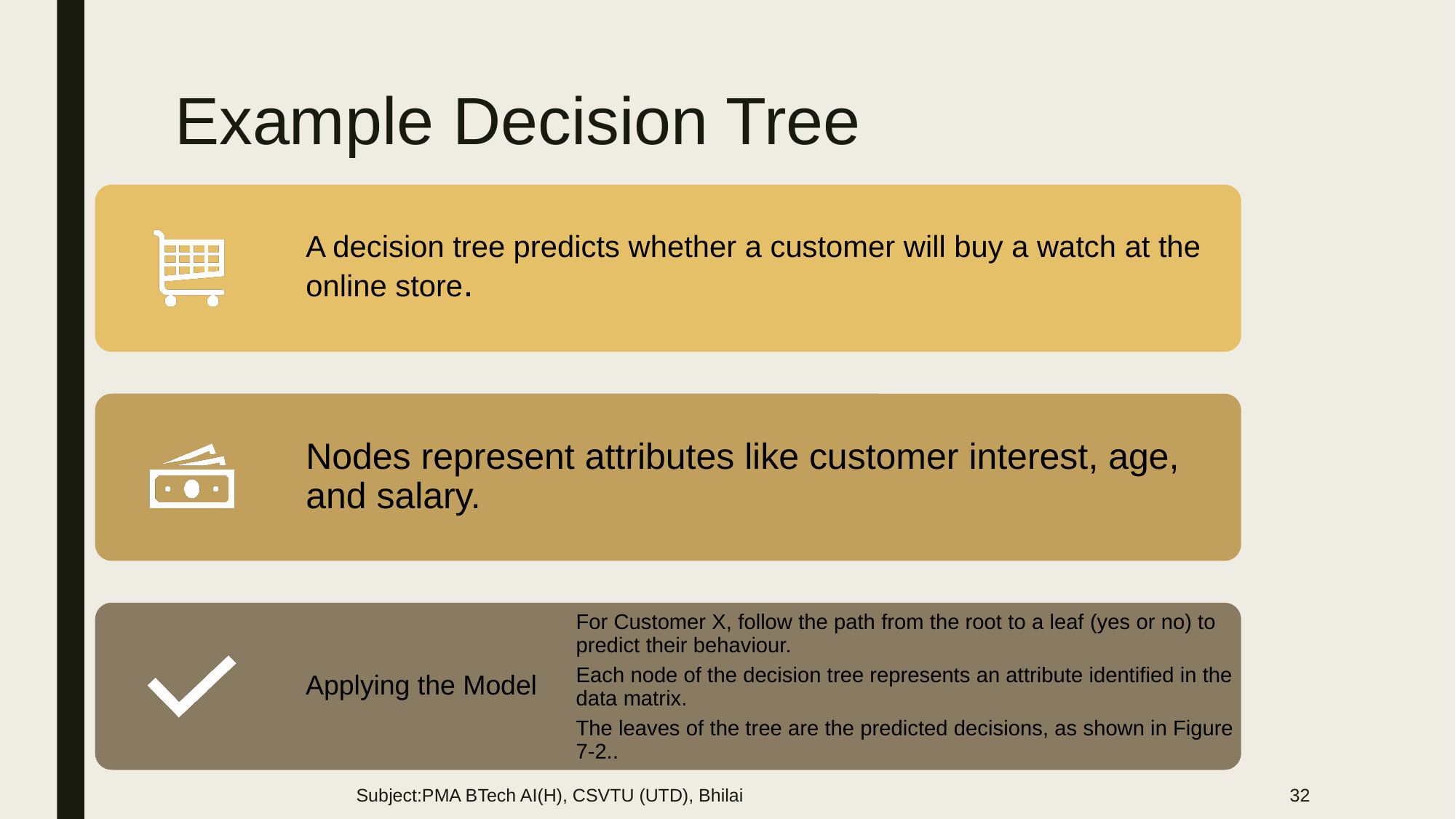

# Example Decision Tree
A decision tree predicts whether a customer will buy a watch at the online store.
Nodes represent attributes like customer interest, age, and salary.
Applying the Model
For Customer X, follow the path from the root to a leaf (yes or no) to predict their behaviour.
Each node of the decision tree represents an attribute identified in the data matrix.
The leaves of the tree are the predicted decisions, as shown in Figure 7-2..
Subject:PMA BTech AI(H), CSVTU (UTD), Bhilai
32